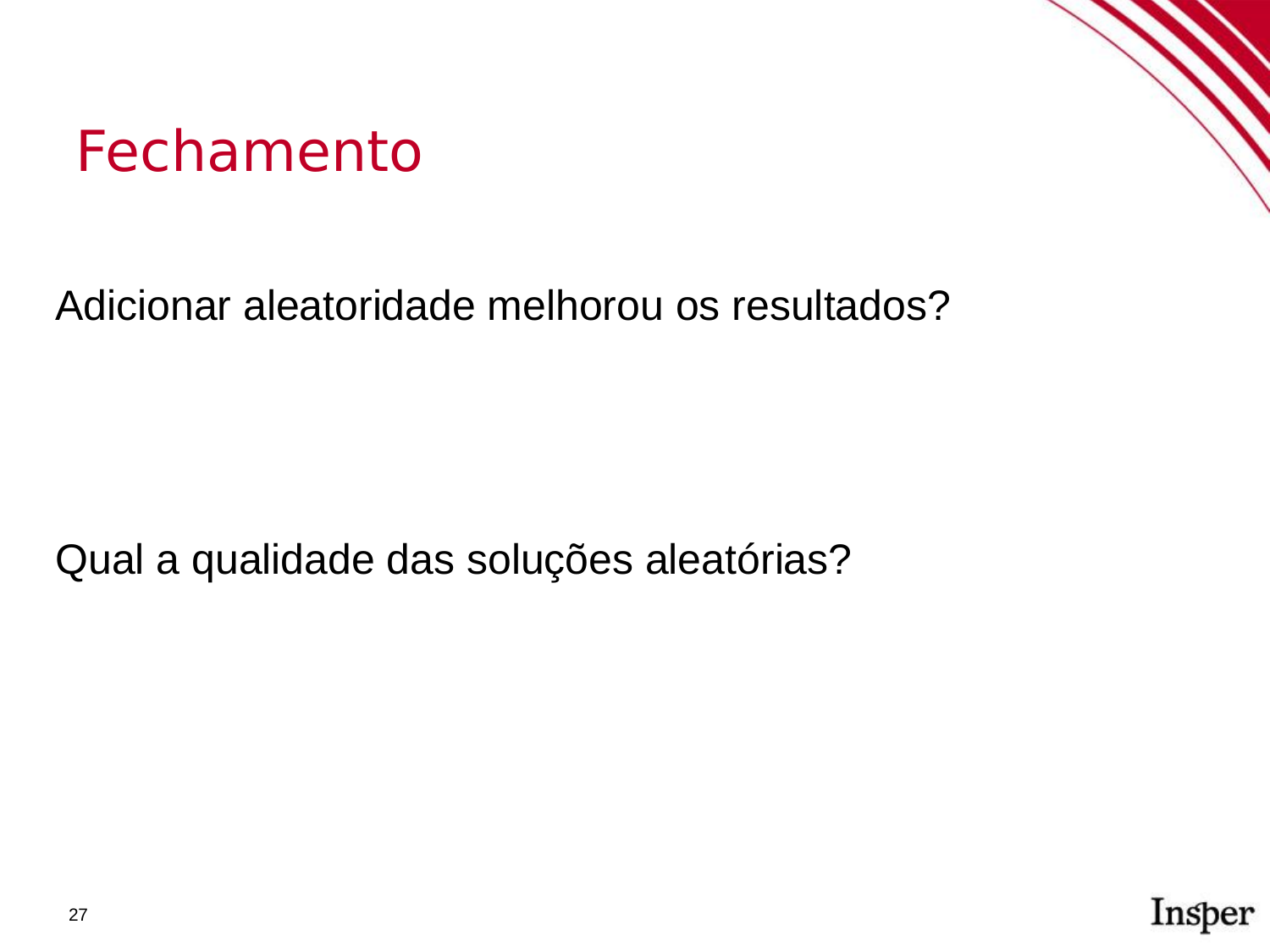

Fechamento

Adicionar aleatoridade melhorou os resultados?

Qual a qualidade das soluções aleatórias?
27